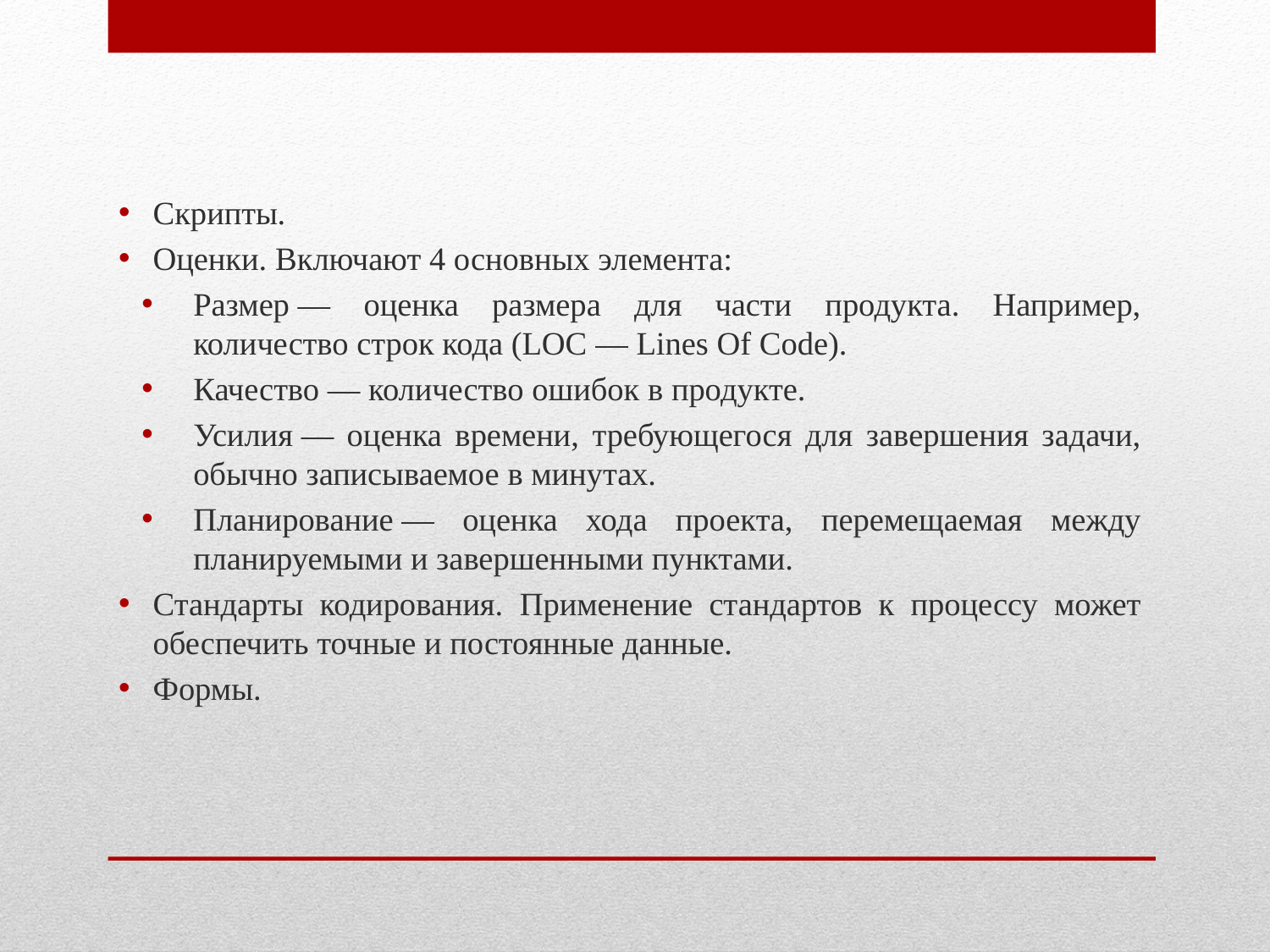

Скрипты.
Оценки. Включают 4 основных элемента:
Размер — оценка размера для части продукта. Например, количество строк кода (LOC — Lines Of Code).
Качество — количество ошибок в продукте.
Усилия — оценка времени, требующегося для завершения задачи, обычно записываемое в минутах.
Планирование — оценка хода проекта, перемещаемая между планируемыми и завершенными пунктами.
Стандарты кодирования. Применение стандартов к процессу может обеспечить точные и постоянные данные.
Формы.